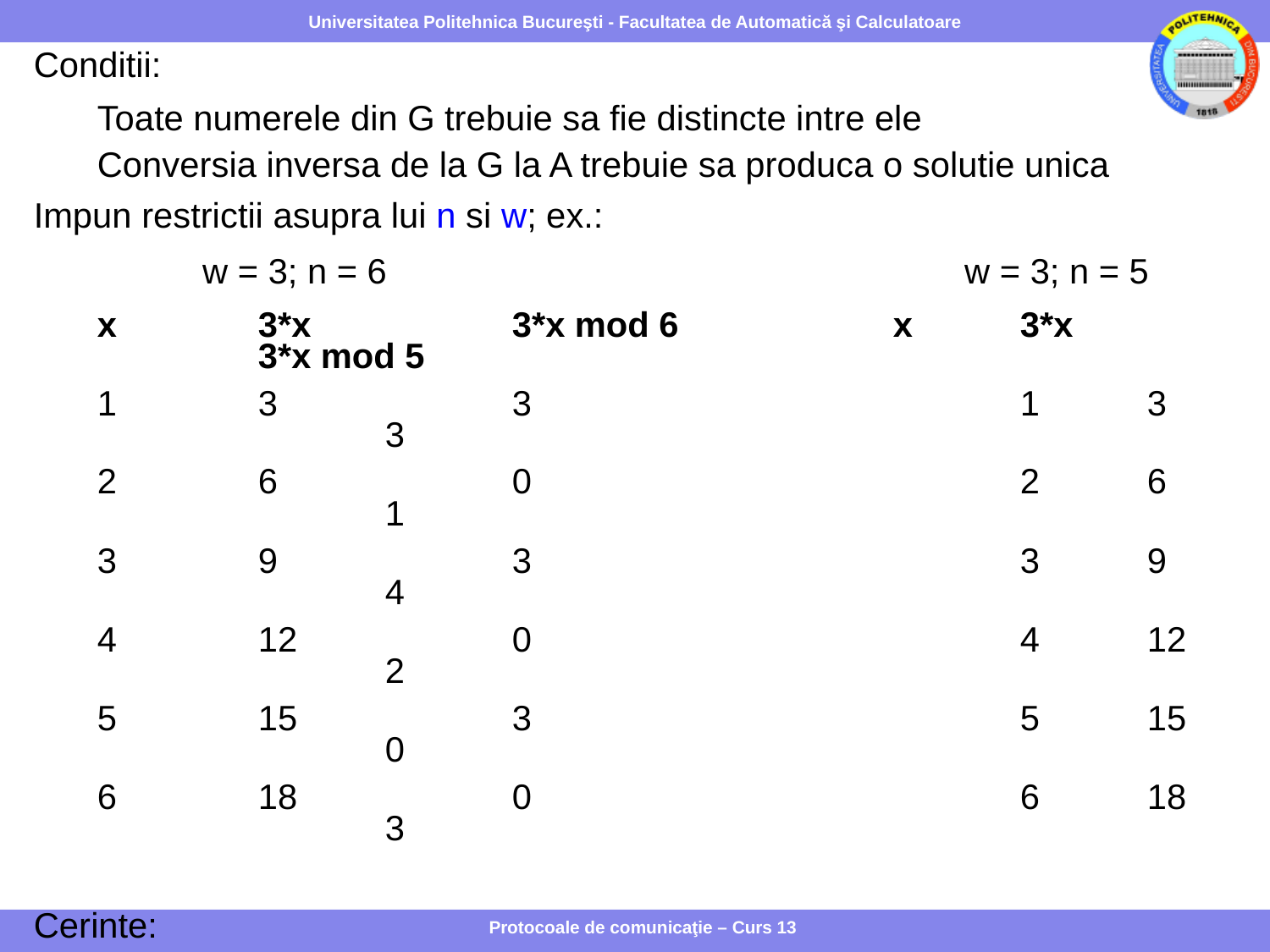

Conditii:
Toate numerele din G trebuie sa fie distincte intre ele
Conversia inversa de la G la A trebuie sa produca o solutie unica
Impun restrictii asupra lui n si w; ex.:
		w = 3; n = 6					w = 3; n = 5
x		3*x		3*x mod 6		x	3*x		3*x mod 5
1		3		3				1	3		3
2		6		0				2	6		1
3		9		3				3	9		4
4		12		0				4	12		2
5		15		3				5	15		0
6		18		0				6	18		3

Cerinte:
1. n trebuie sa fie mai mare decat suma tuturor ai
2. w si n trebuie sa fie prime intre ele (se alege n prim)
	=> w are un invers multiplicativ w-1 (w * w-1 = 1 mod n)

Protocoale de comunicaţie – Curs 13